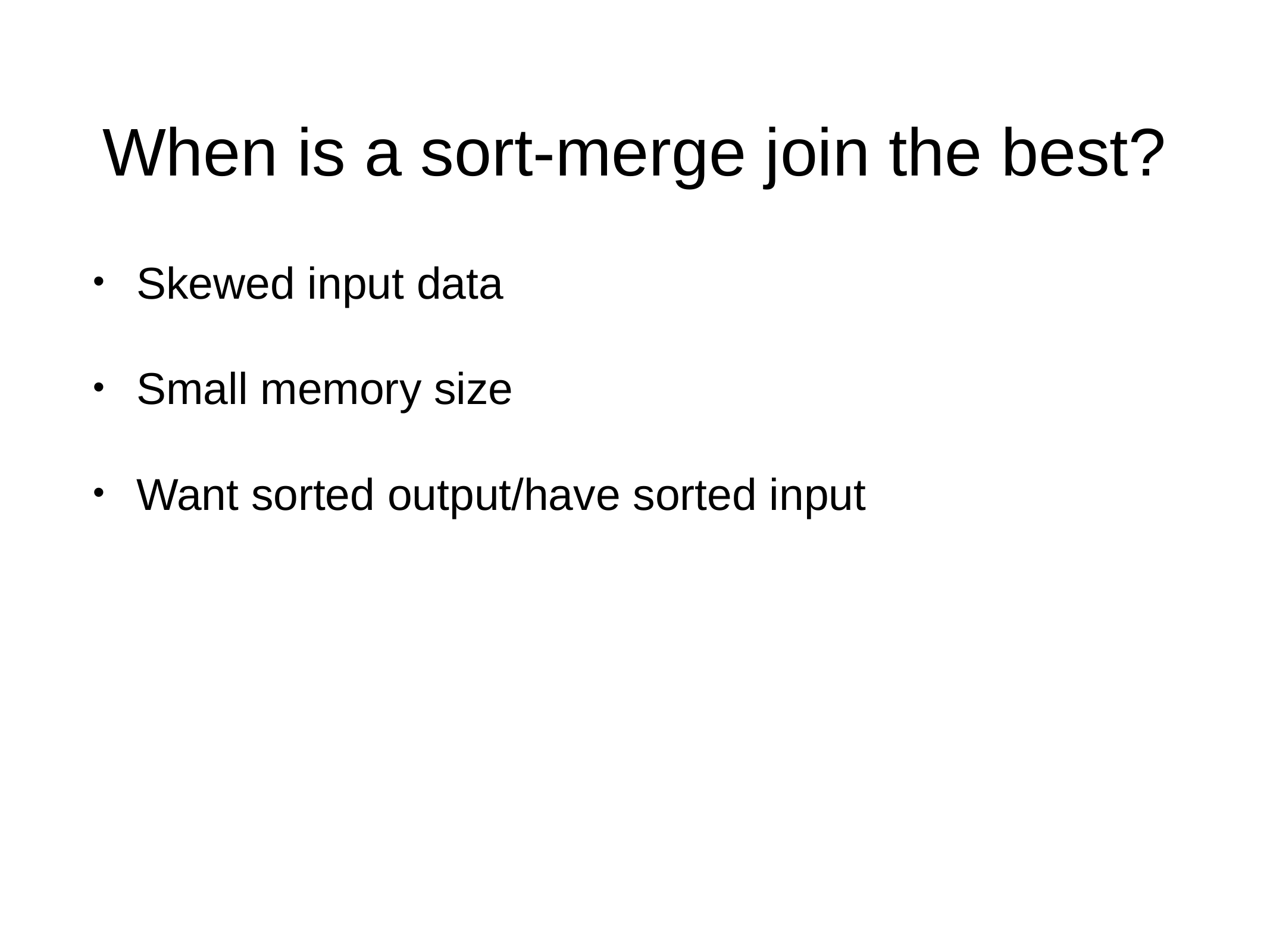

# When is a sort-merge join the best?
Skewed input data
Small memory size
Want sorted output/have sorted input